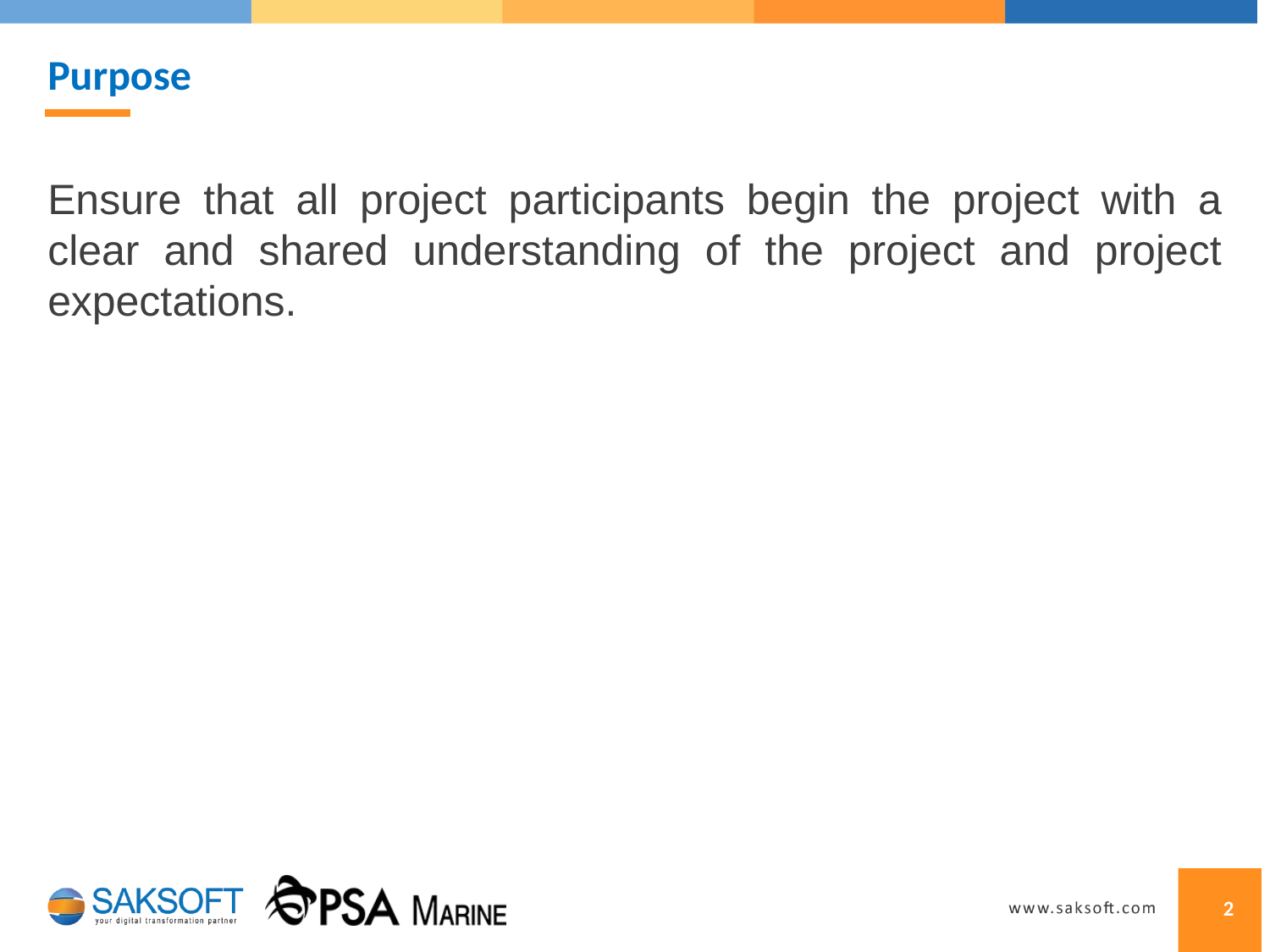

# Purpose
Ensure that all project participants begin the project with a clear and shared understanding of the project and project expectations.
2